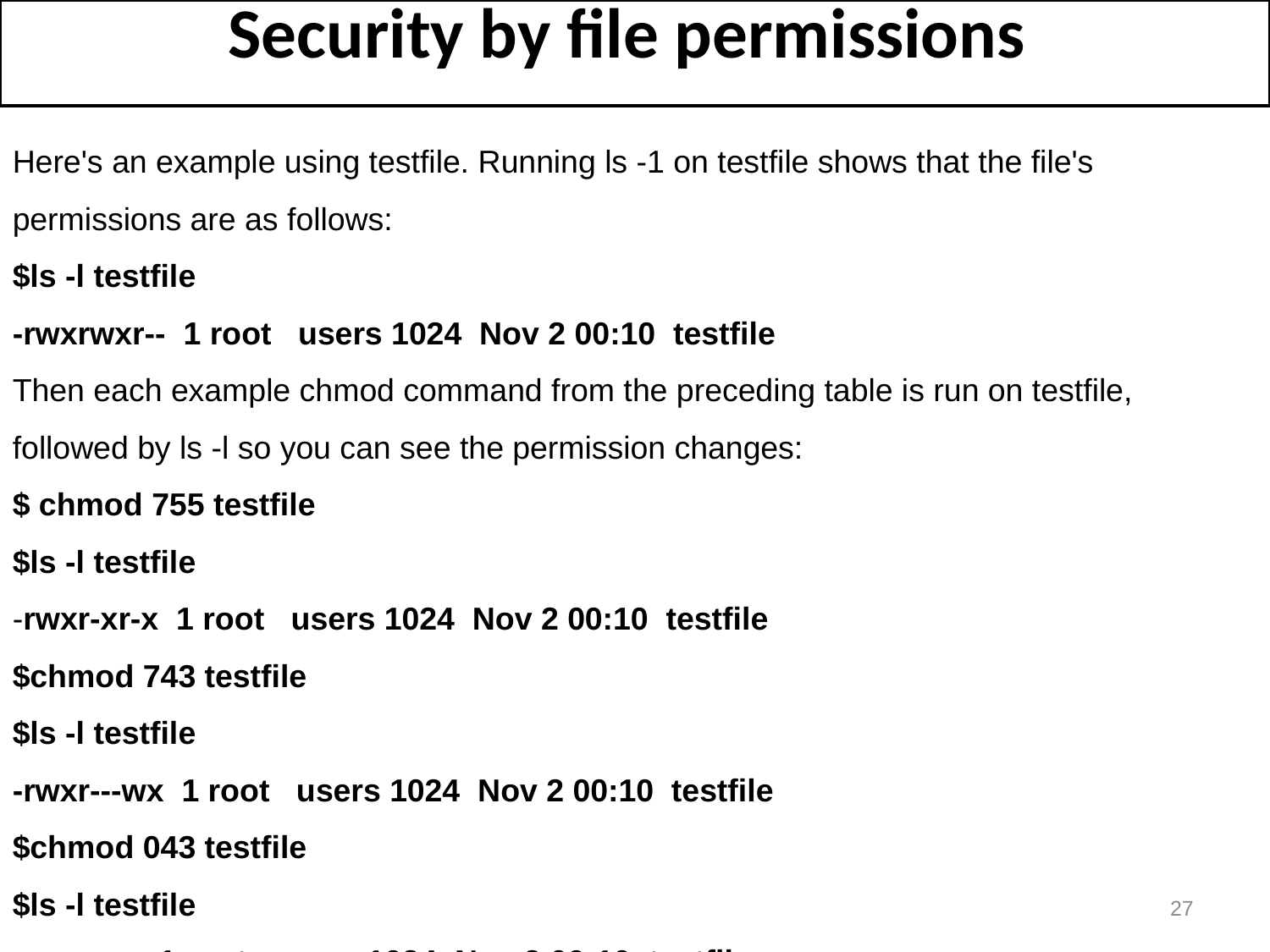

Security by file permissions

Here's an example using testfile. Running ls -1 on testfile shows that the file's permissions are as follows:
$ls -l testfile
-rwxrwxr--  1 root   users 1024  Nov 2 00:10  testfile
Then each example chmod command from the preceding table is run on testfile, followed by ls -l so you can see the permission changes:
$ chmod 755 testfile
$ls -l testfile
-rwxr-xr-x  1 root   users 1024  Nov 2 00:10  testfile
$chmod 743 testfile
$ls -l testfile
-rwxr---wx  1 root   users 1024  Nov 2 00:10  testfile
$chmod 043 testfile
$ls -l testfile
----r---wx  1 root   users 1024  Nov 2 00:10  testfile
27